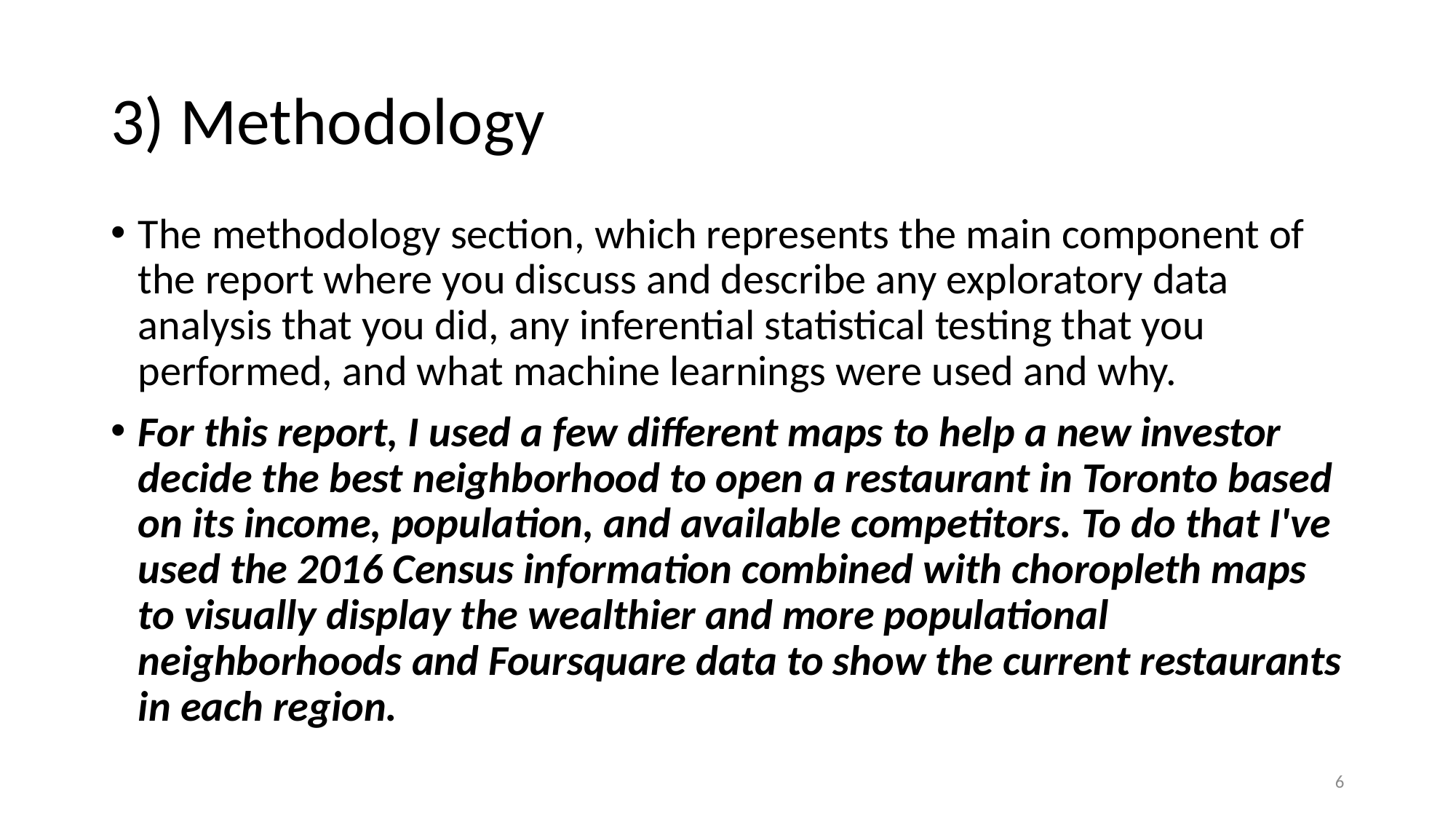

# 3) Methodology
The methodology section, which represents the main component of the report where you discuss and describe any exploratory data analysis that you did, any inferential statistical testing that you performed, and what machine learnings were used and why.
For this report, I used a few different maps to help a new investor decide the best neighborhood to open a restaurant in Toronto based on its income, population, and available competitors. To do that I've used the 2016 Census information combined with choropleth maps to visually display the wealthier and more populational neighborhoods and Foursquare data to show the current restaurants in each region.
6